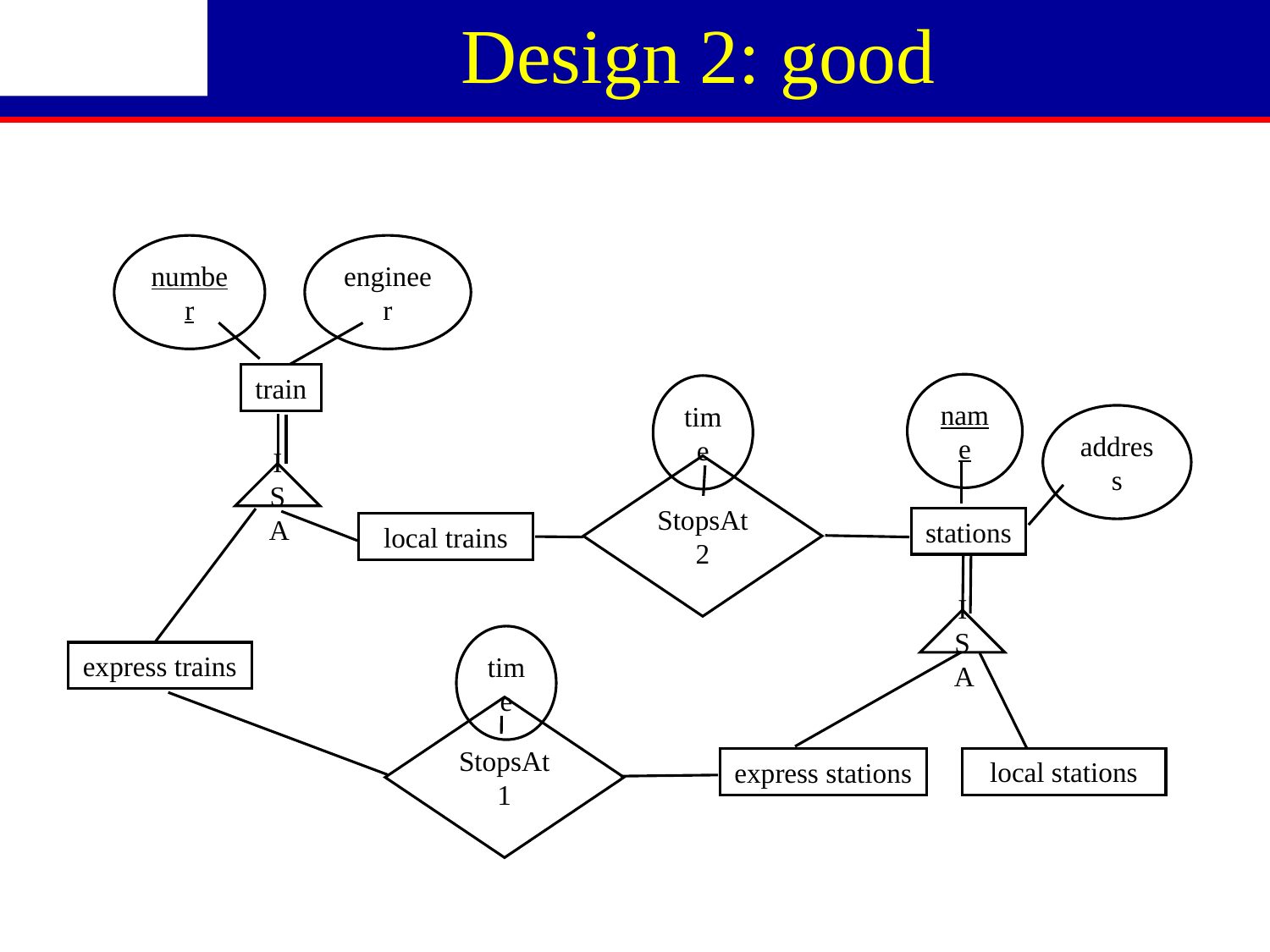

# Design 2: good
number
engineer
train
name
time
address
ISA
StopsAt2
stations
local trains
ISA
express trains
time
StopsAt1
local stations
express stations